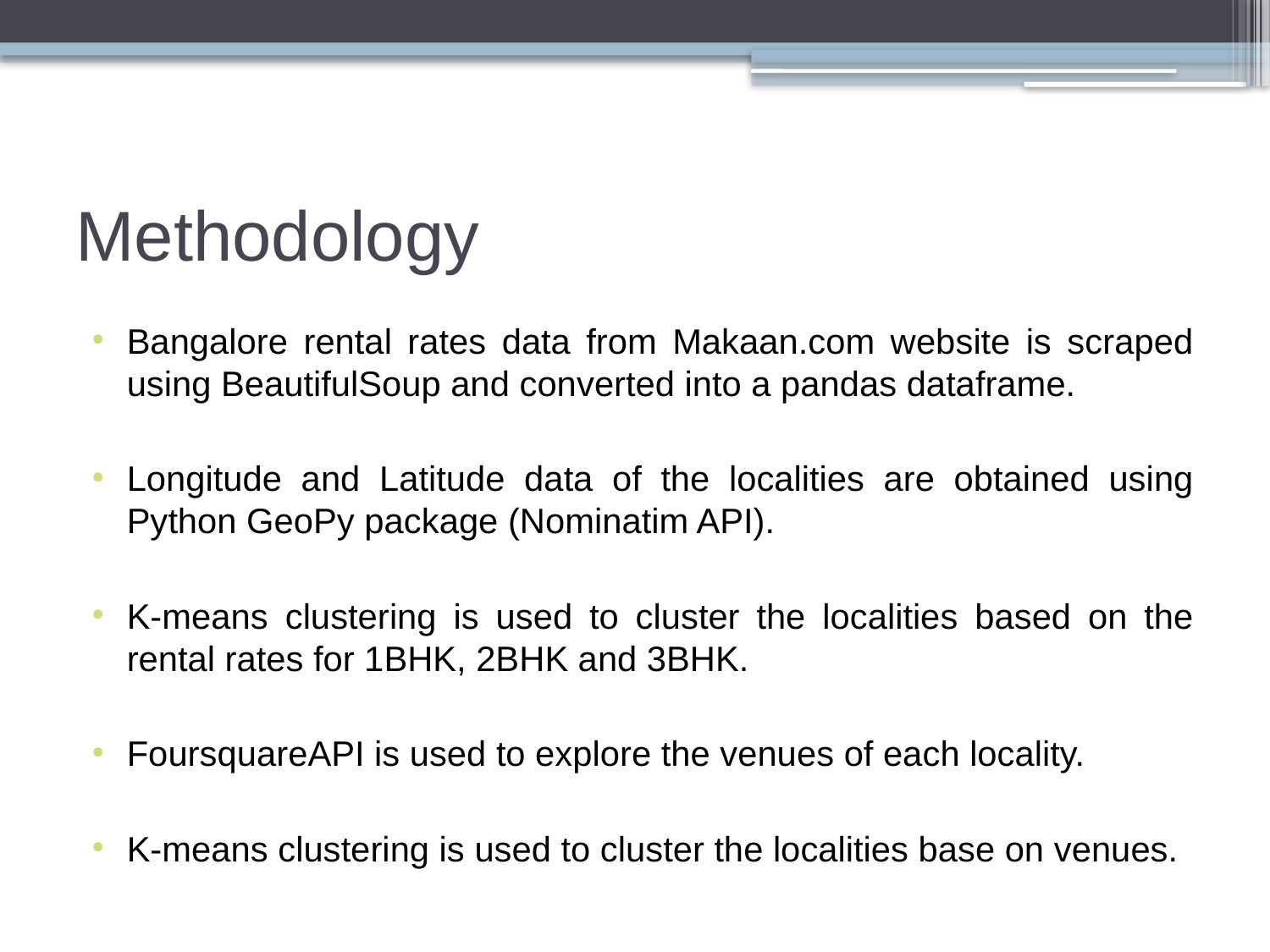

# Methodology
Bangalore rental rates data from Makaan.com website is scraped using BeautifulSoup and converted into a pandas dataframe.

Longitude and Latitude data of the localities are obtained using Python GeoPy package (Nominatim API).

K-means clustering is used to cluster the localities based on the rental rates for 1BHK, 2BHK and 3BHK.

FoursquareAPI is used to explore the venues of each locality.

K-means clustering is used to cluster the localities base on venues.